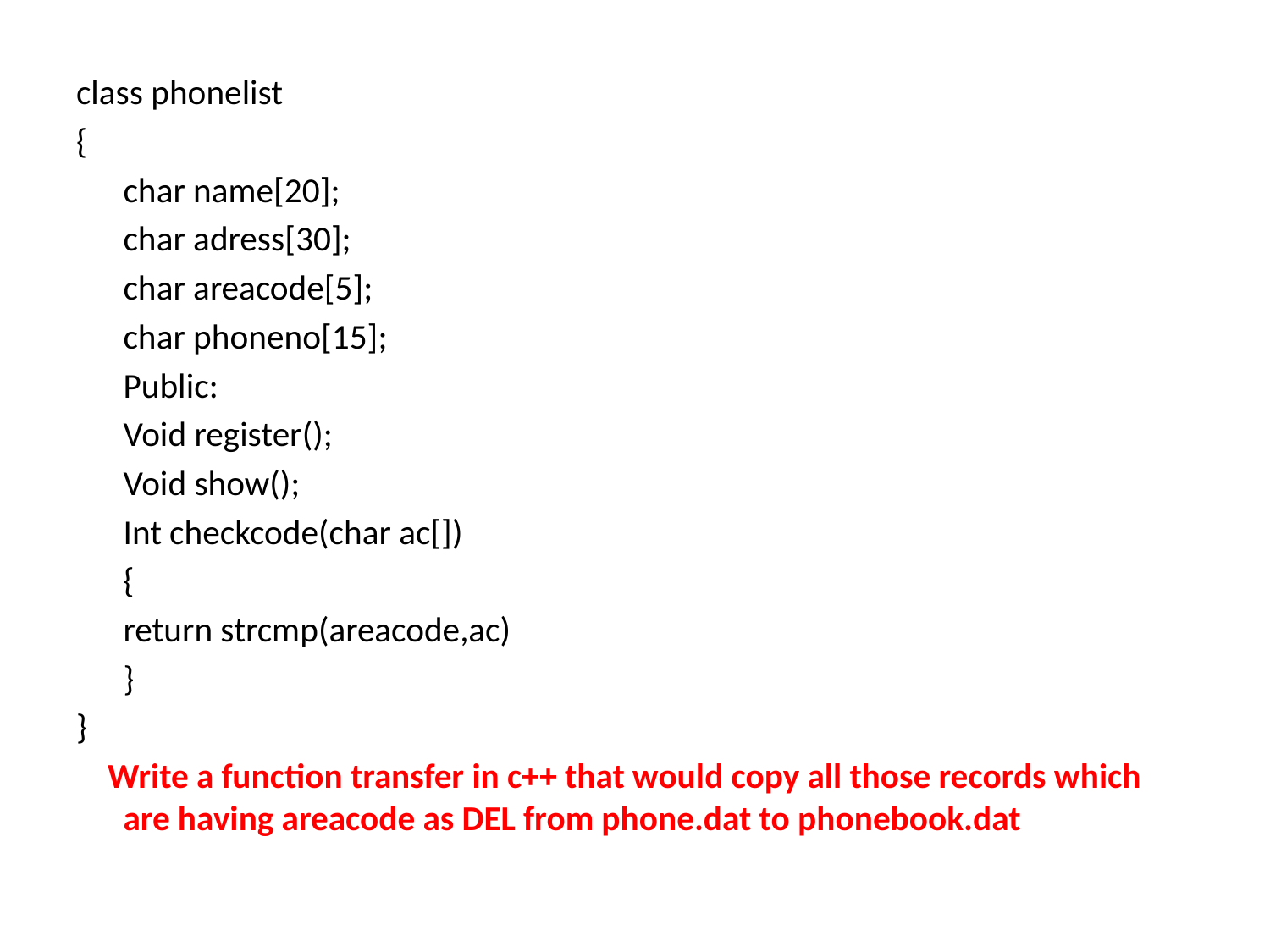

class phonelist
{
	char name[20];
	char adress[30];
	char areacode[5];
	char phoneno[15];
	Public:
	Void register();
	Void show();
	Int checkcode(char ac[])
	{
	return strcmp(areacode,ac)
	}
}
    Write a function transfer in c++ that would copy all those records which are having areacode as DEL from phone.dat to phonebook.dat